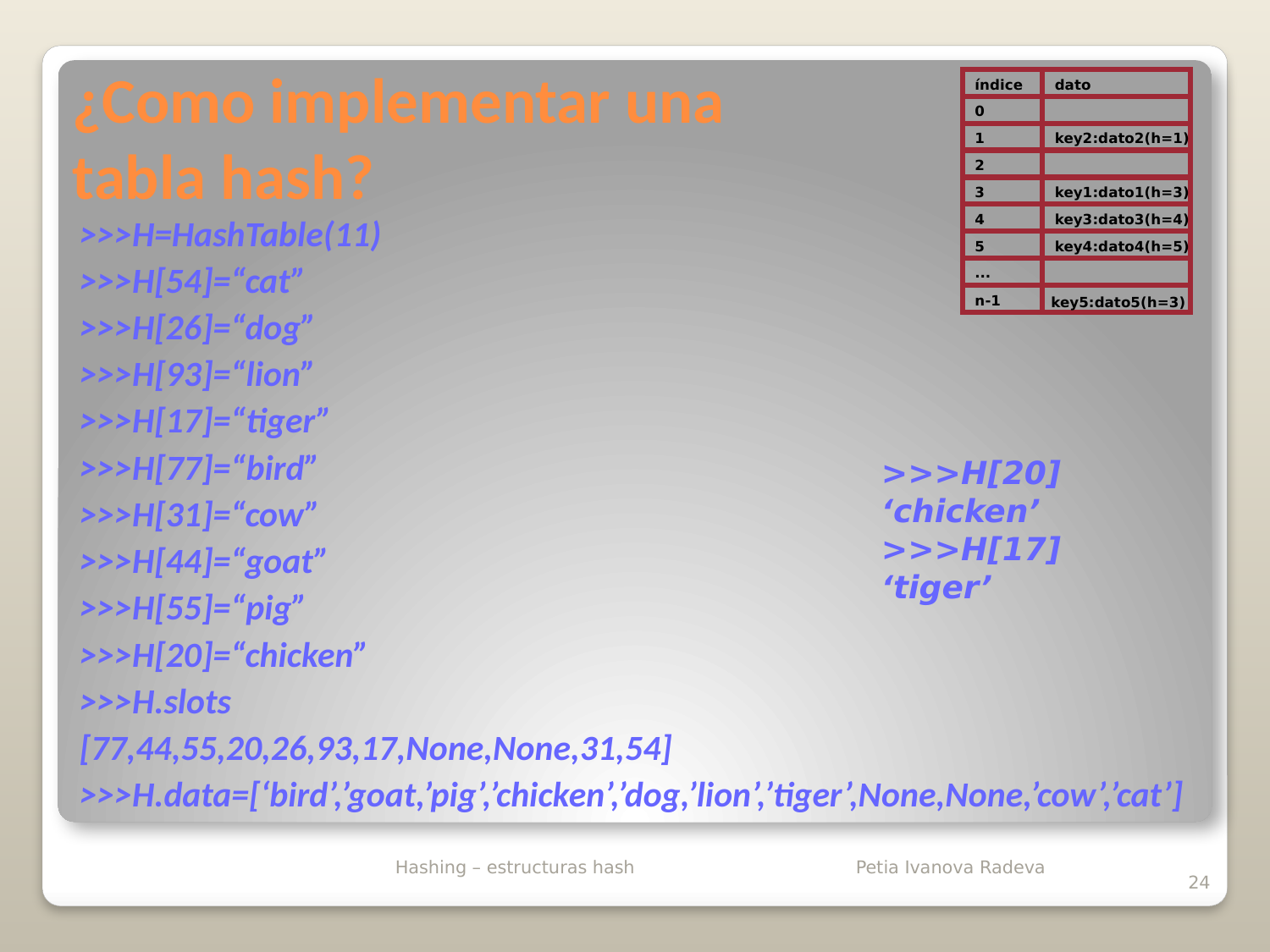

# ¿Como implementar una tabla hash?
índice
dato
0

1
key2:dato2(h=1)
2

3
key1:dato1(h=3)
4
key3:dato3(h=4)
5
key4:dato4(h=5)
...

n-1

key5:dato5(h=3)
>>>H=HashTable(11)
>>>H[54]=“cat”
>>>H[26]=“dog”
>>>H[93]=“lion”
>>>H[17]=“tiger”
>>>H[77]=“bird”
>>>H[31]=“cow”
>>>H[44]=“goat”
>>>H[55]=“pig”
>>>H[20]=“chicken”
>>>H.slots
[77,44,55,20,26,93,17,None,None,31,54]
>>>H.data=[‘bird’,’goat,’pig’,’chicken’,’dog,’lion’,’tiger’,None,None,’cow’,’cat’]

>>>H[20]
‘chicken’
>>>H[17]
‘tiger’

 Hashing – estructuras hash
24